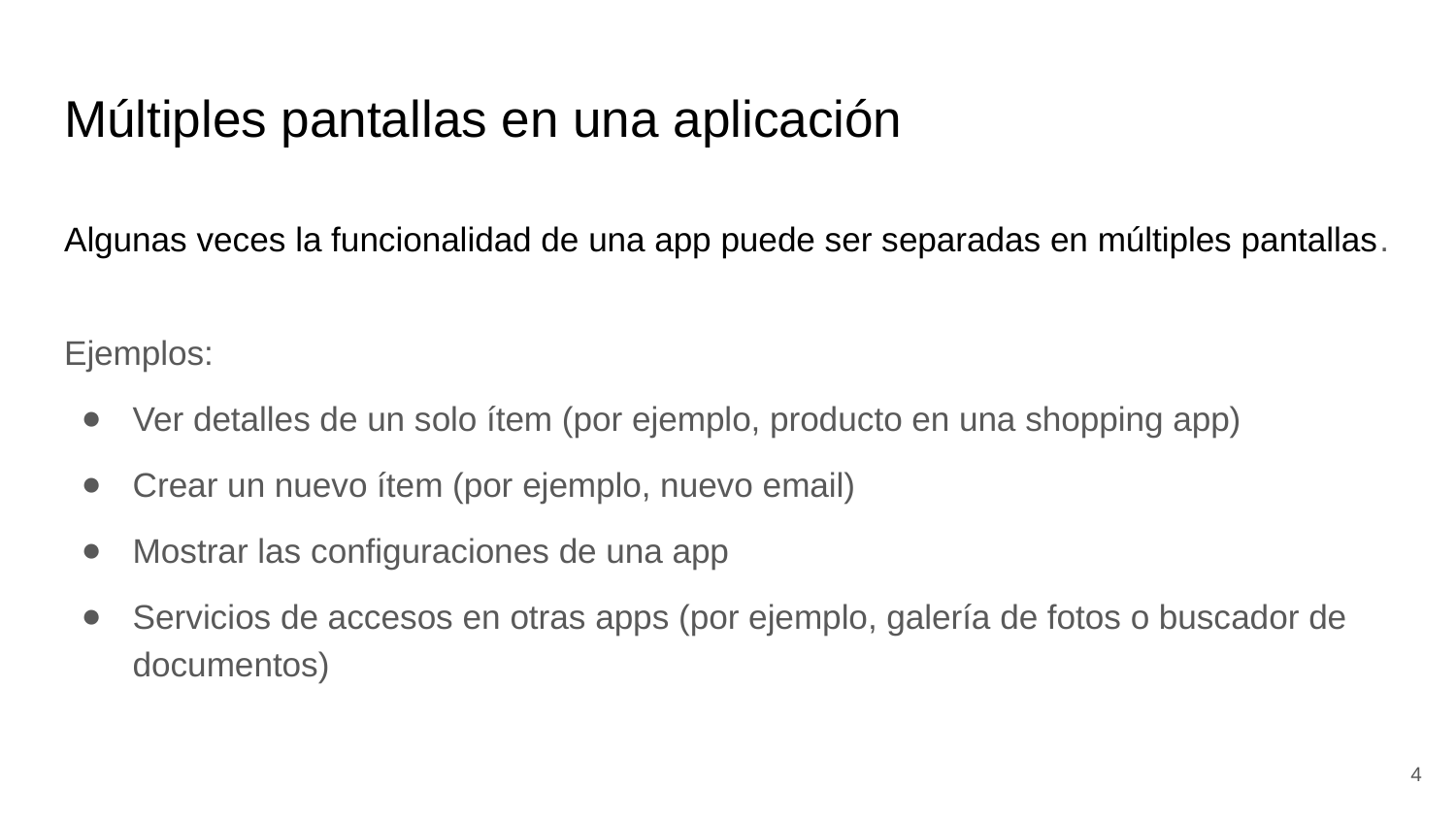

# Múltiples pantallas en una aplicación
Algunas veces la funcionalidad de una app puede ser separadas en múltiples pantallas.
Ejemplos:
Ver detalles de un solo ítem (por ejemplo, producto en una shopping app)
Crear un nuevo ítem (por ejemplo, nuevo email)
Mostrar las configuraciones de una app
Servicios de accesos en otras apps (por ejemplo, galería de fotos o buscador de documentos)
4